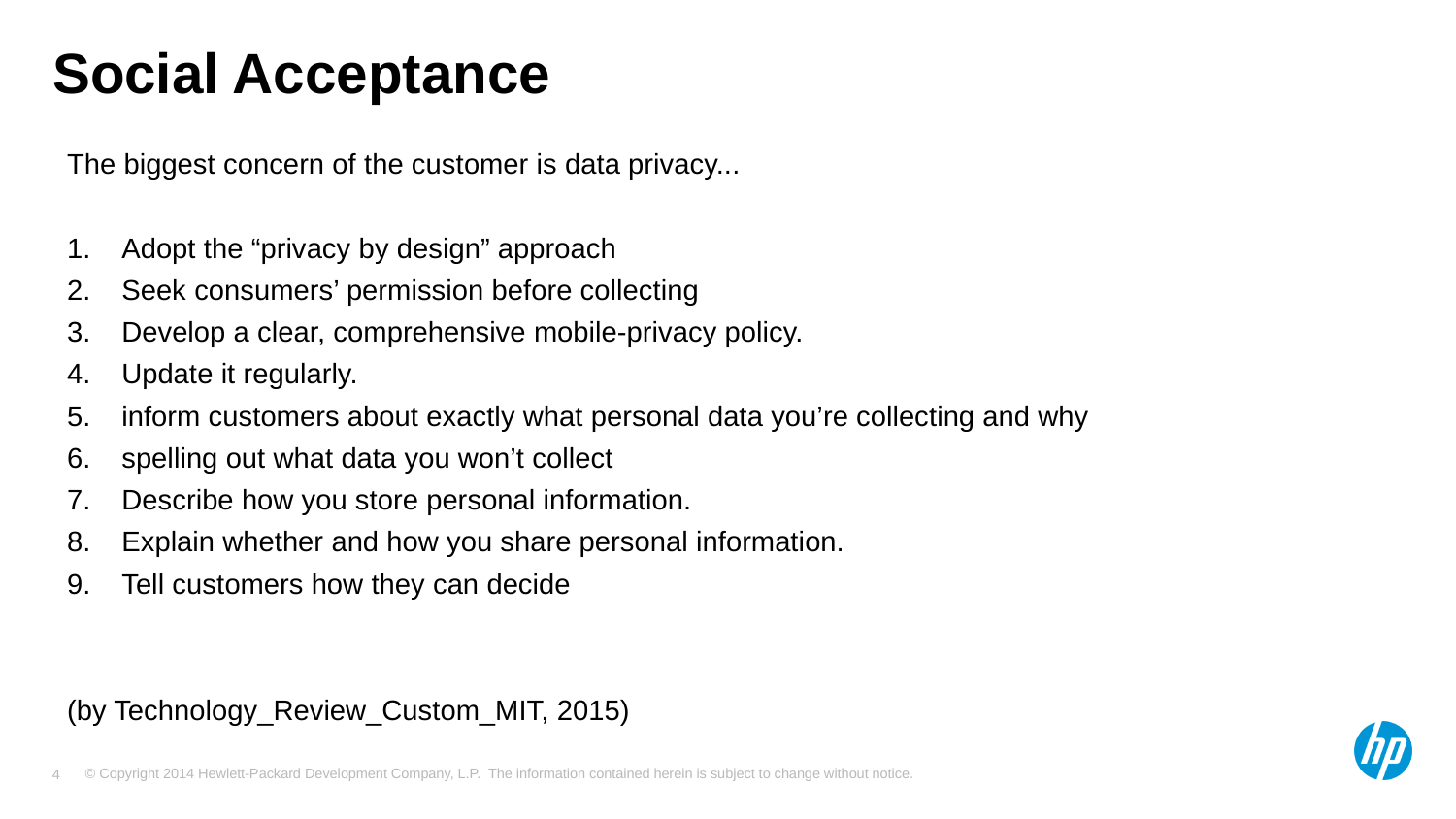

# Social Acceptance

The biggest concern of the customer is data privacy...

Adopt the “privacy by design” approach
Seek consumers’ permission before collecting
Develop a clear, comprehensive mobile-privacy policy.
Update it regularly.
inform customers about exactly what personal data you’re collecting and why
spelling out what data you won’t collect
Describe how you store personal information.
Explain whether and how you share personal information.
Tell customers how they can decide

(by Technology_Review_Custom_MIT, 2015)